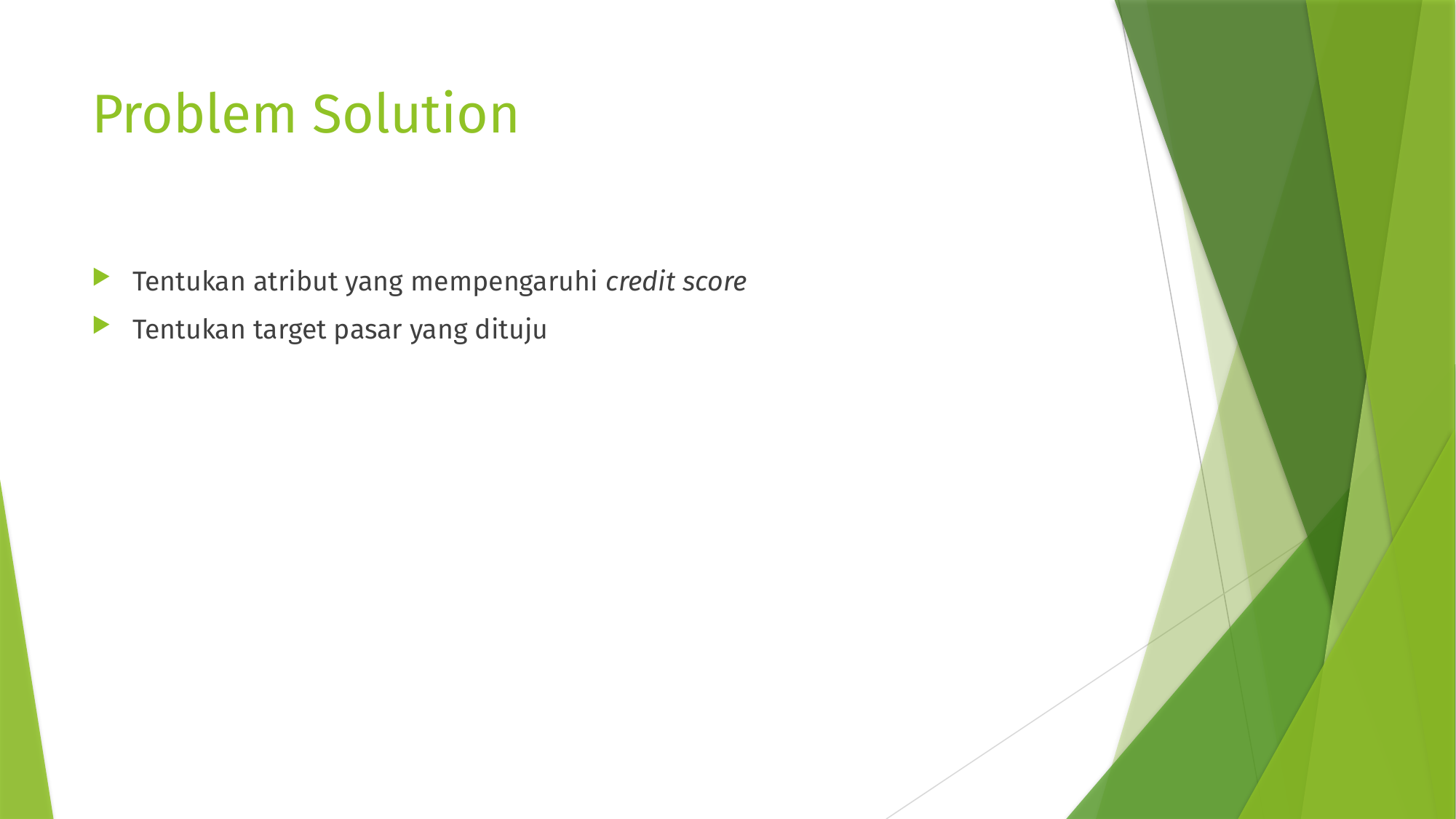

# Problem Solution
Tentukan atribut yang mempengaruhi credit score
Tentukan target pasar yang dituju